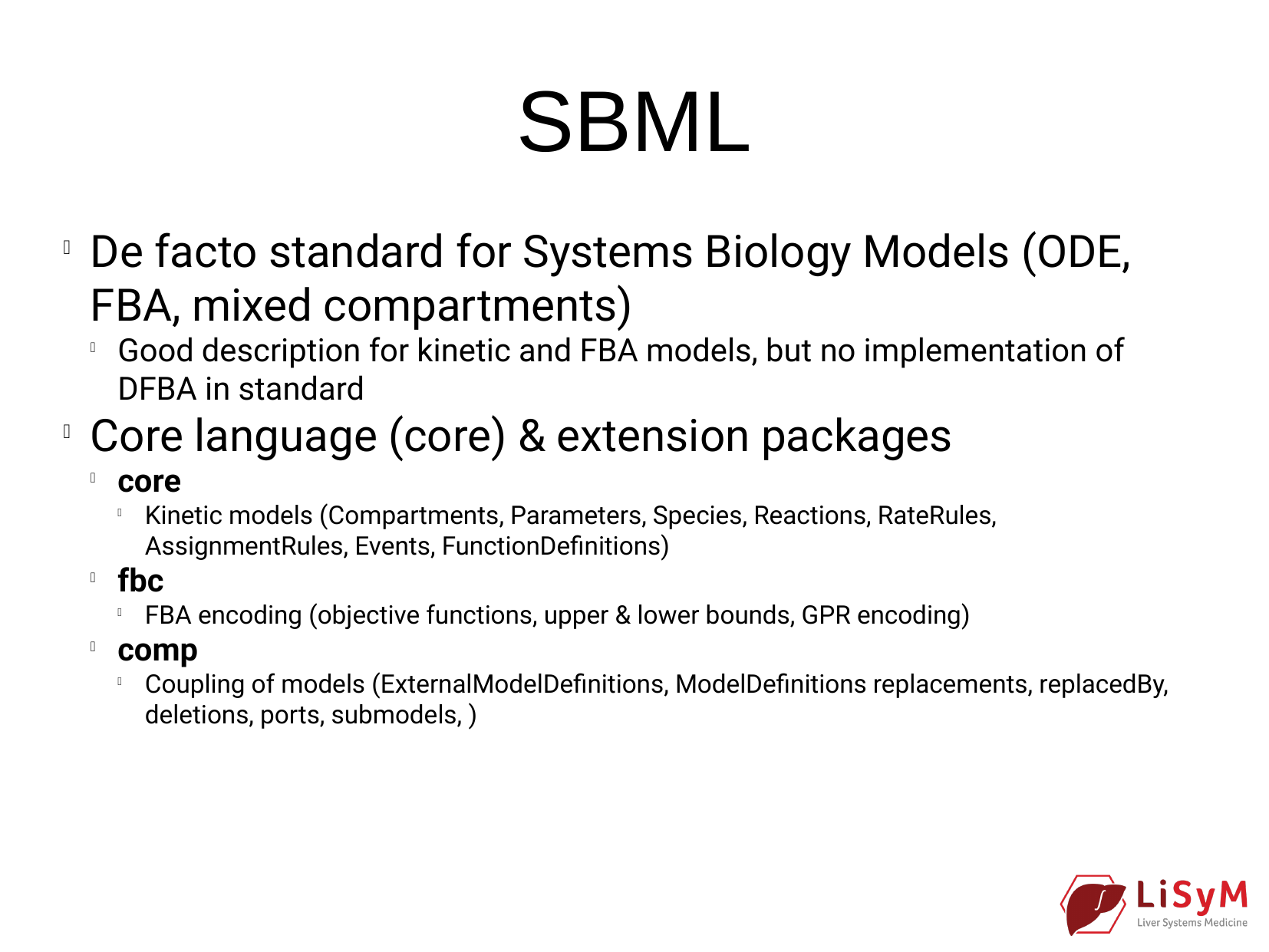

SBML
De facto standard for Systems Biology Models (ODE, FBA, mixed compartments)
Good description for kinetic and FBA models, but no implementation of DFBA in standard
Core language (core) & extension packages
core
Kinetic models (Compartments, Parameters, Species, Reactions, RateRules, AssignmentRules, Events, FunctionDefinitions)
fbc
FBA encoding (objective functions, upper & lower bounds, GPR encoding)
comp
Coupling of models (ExternalModelDefinitions, ModelDefinitions replacements, replacedBy, deletions, ports, submodels, )